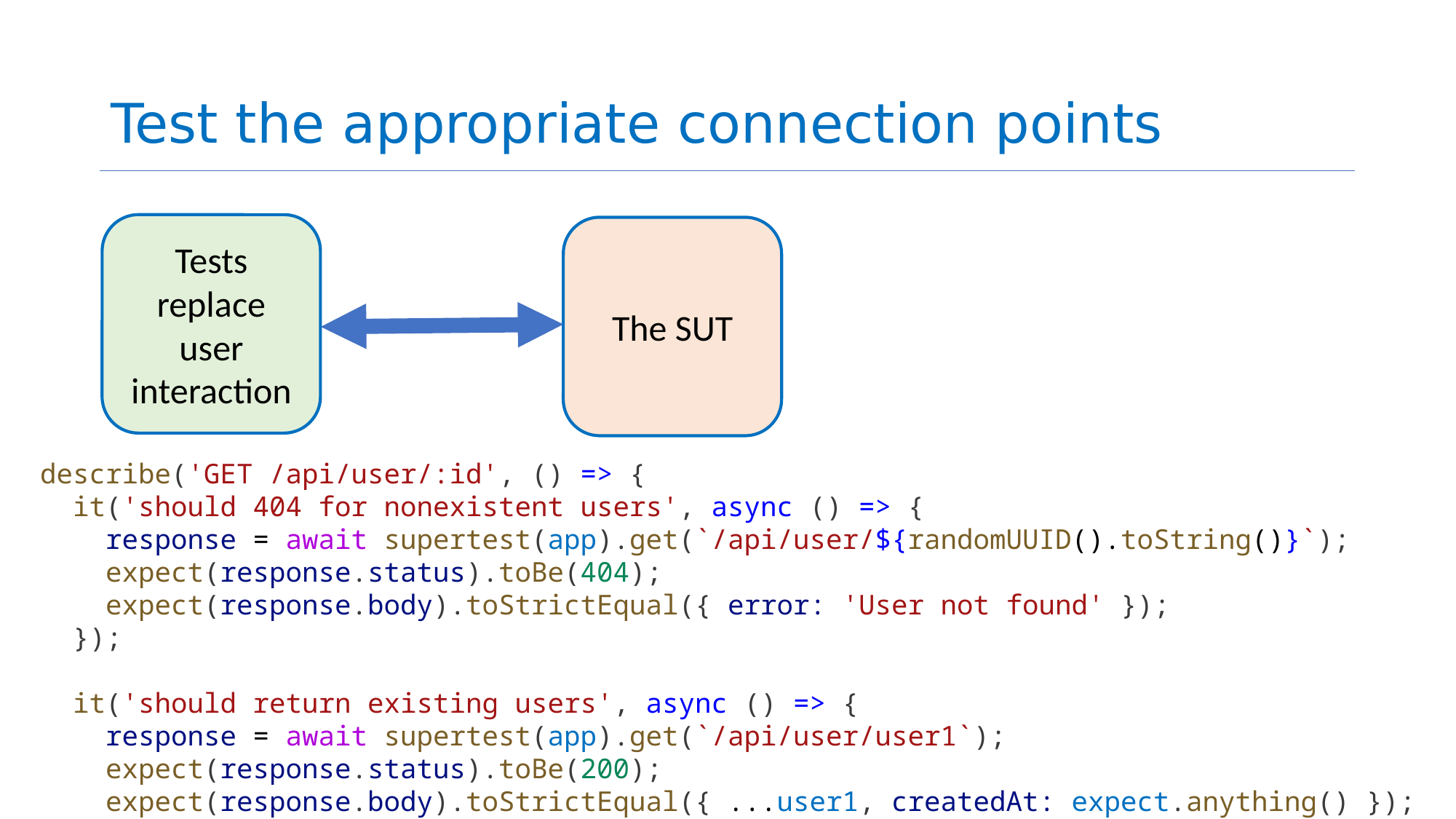

# Test the appropriate connection points

Tests replace user interaction

The SUT

describe('GET /api/user/:id', () => {
  it('should 404 for nonexistent users', async () => {
    response = await supertest(app).get(`/api/user/${randomUUID().toString()}`);
    expect(response.status).toBe(404);
    expect(response.body).toStrictEqual({ error: 'User not found' });
  });
  it('should return existing users', async () => {
    response = await supertest(app).get(`/api/user/user1`);
    expect(response.status).toBe(200);
    expect(response.body).toStrictEqual({ ...user1, createdAt: expect.anything() });